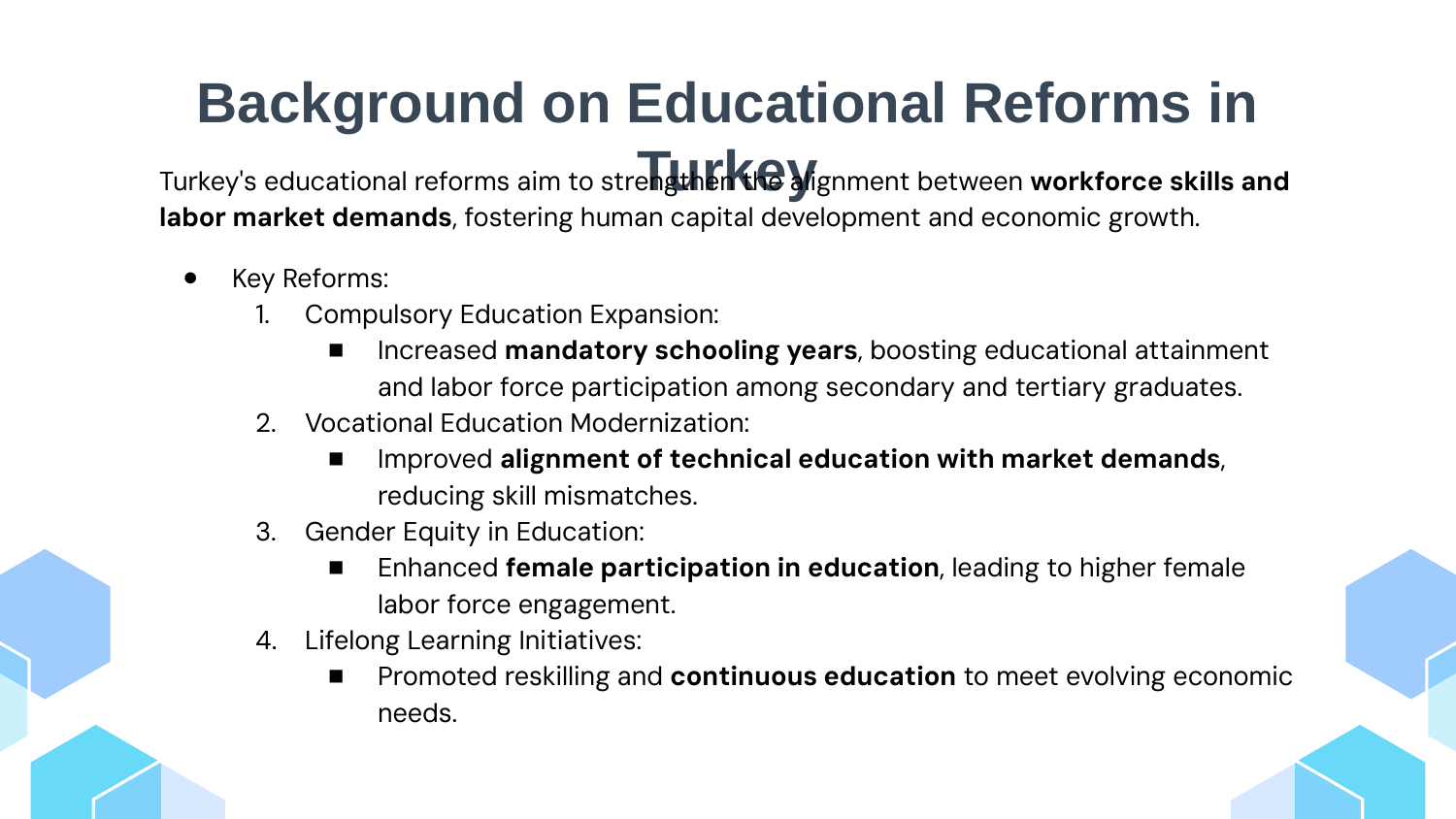

# Background on Educational Reforms in Turkey
Turkey's educational reforms aim to strengthen the alignment between workforce skills and labor market demands, fostering human capital development and economic growth.
Key Reforms:
Compulsory Education Expansion:
Increased mandatory schooling years, boosting educational attainment and labor force participation among secondary and tertiary graduates.
Vocational Education Modernization:
Improved alignment of technical education with market demands, reducing skill mismatches.
Gender Equity in Education:
Enhanced female participation in education, leading to higher female labor force engagement.
Lifelong Learning Initiatives:
Promoted reskilling and continuous education to meet evolving economic needs.